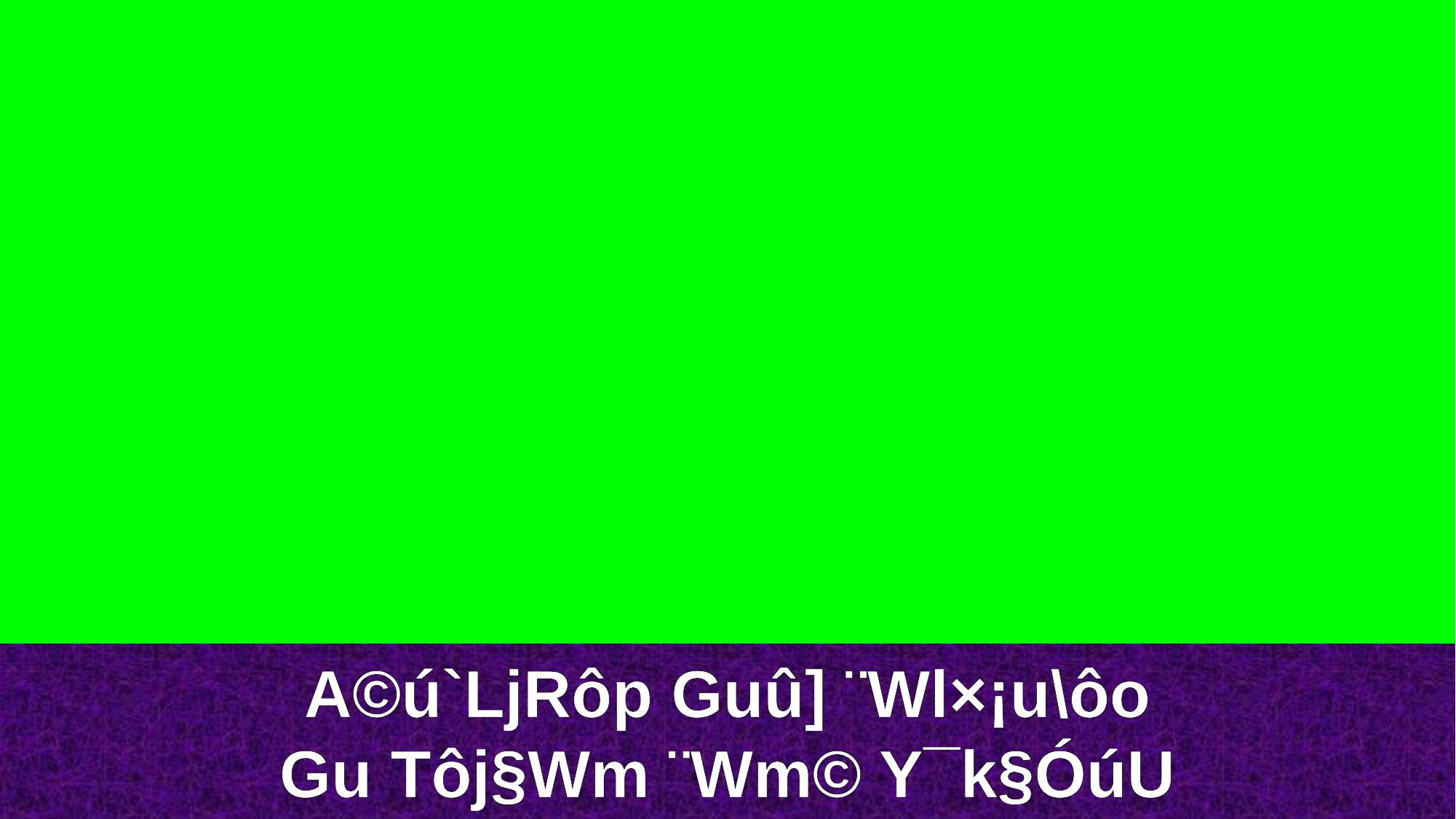

A©ú`LjRôp Guû] ¨Wl×¡u\ôo
Gu Tôj§Wm ¨Wm© Y¯k§ÓúU